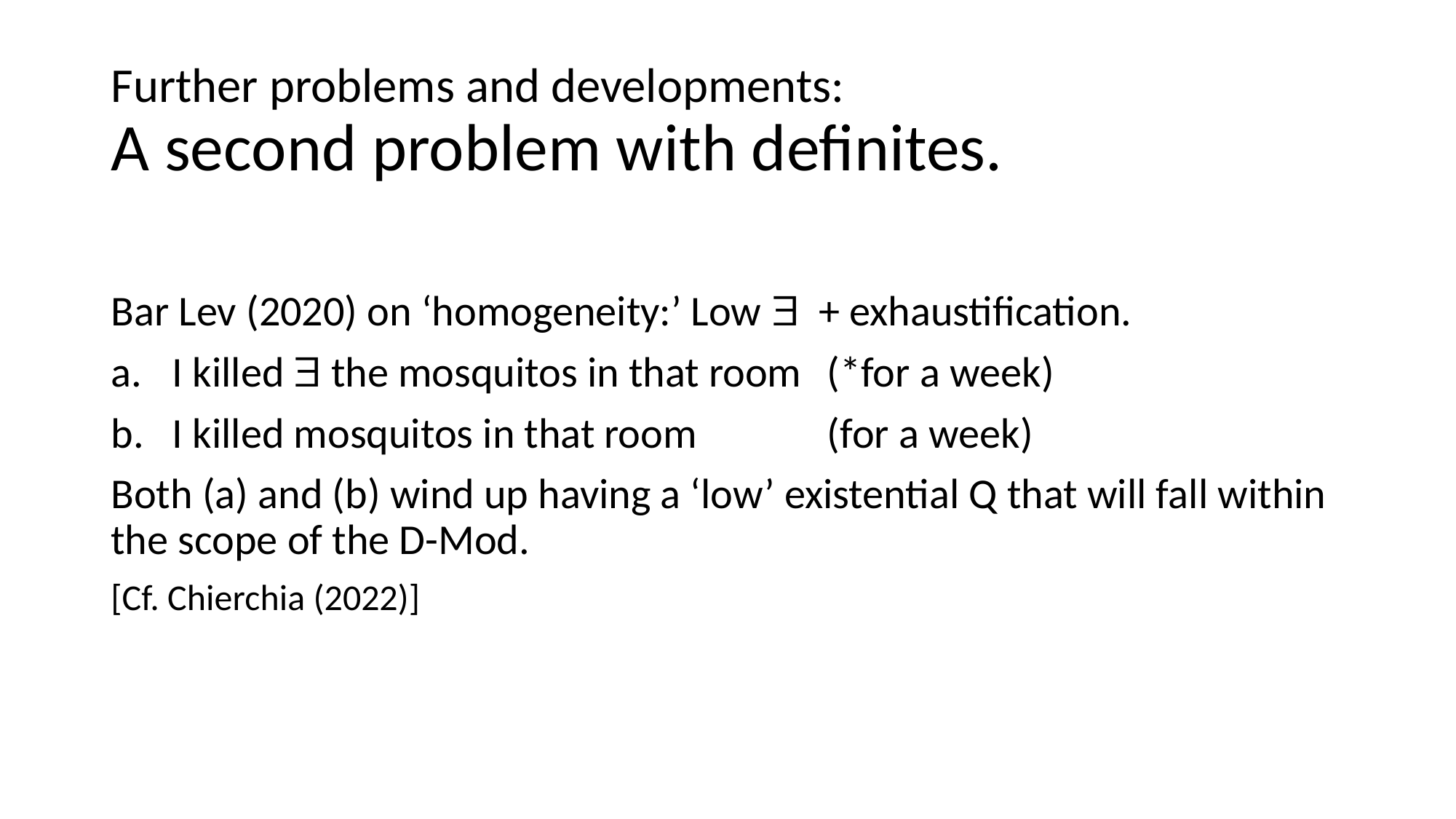

# Further problems and developments: A second problem with definites.

Bar Lev (2020) on ‘homogeneity:’ Low ∃  + exhaustification.
I killed ∃ the mosquitos in that room 	(*for a week)
I killed mosquitos in that room  		(for a week)
Both (a) and (b) wind up having a ‘low’ existential Q that will fall within the scope of the D-Mod.
[Cf. Chierchia (2022)]